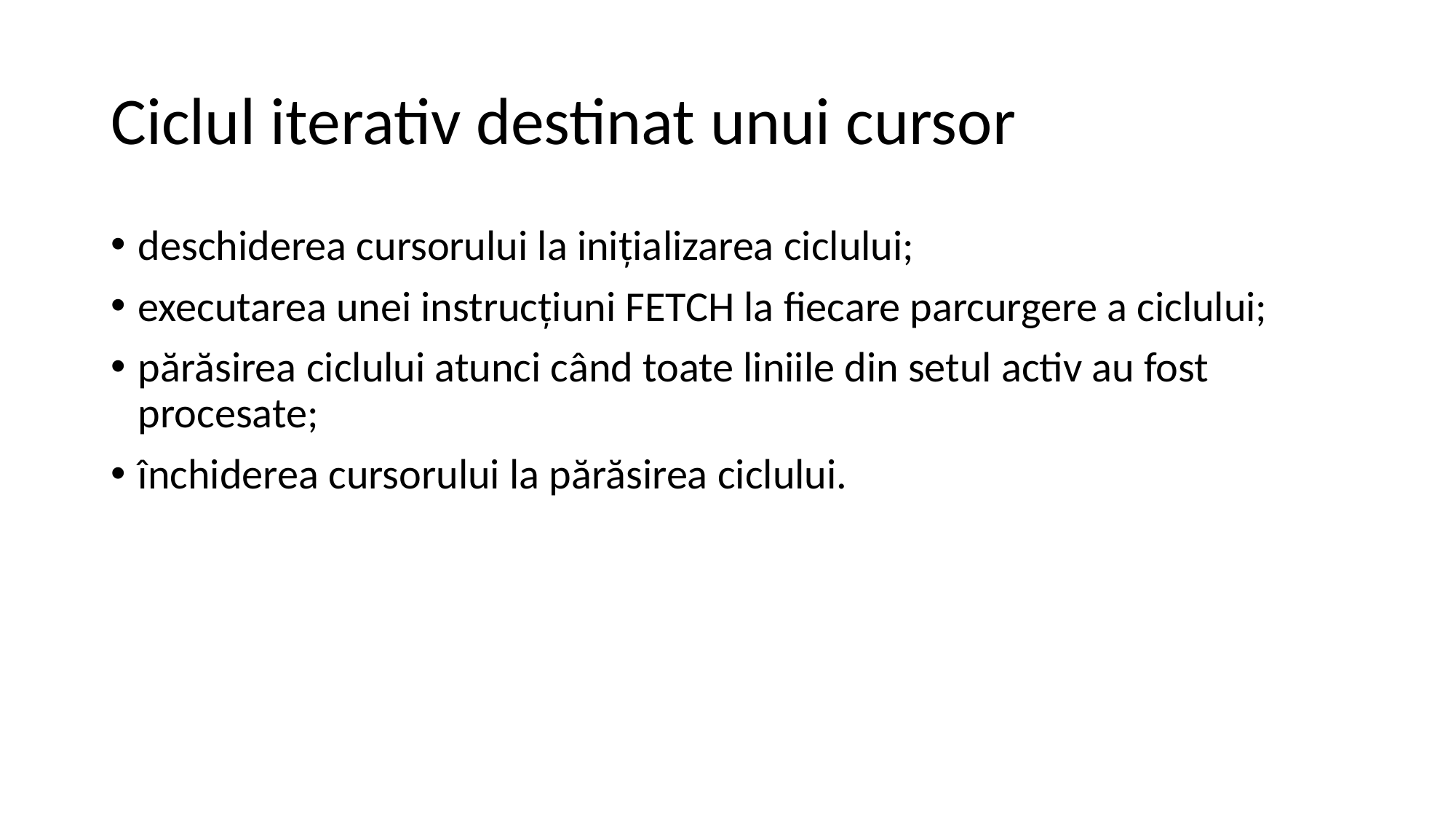

# Ciclul iterativ destinat unui cursor
deschiderea cursorului la iniţializarea ciclului;
executarea unei instrucţiuni FETCH la fiecare parcurgere a ciclului;
părăsirea ciclului atunci când toate liniile din setul activ au fost procesate;
închiderea cursorului la părăsirea ciclului.